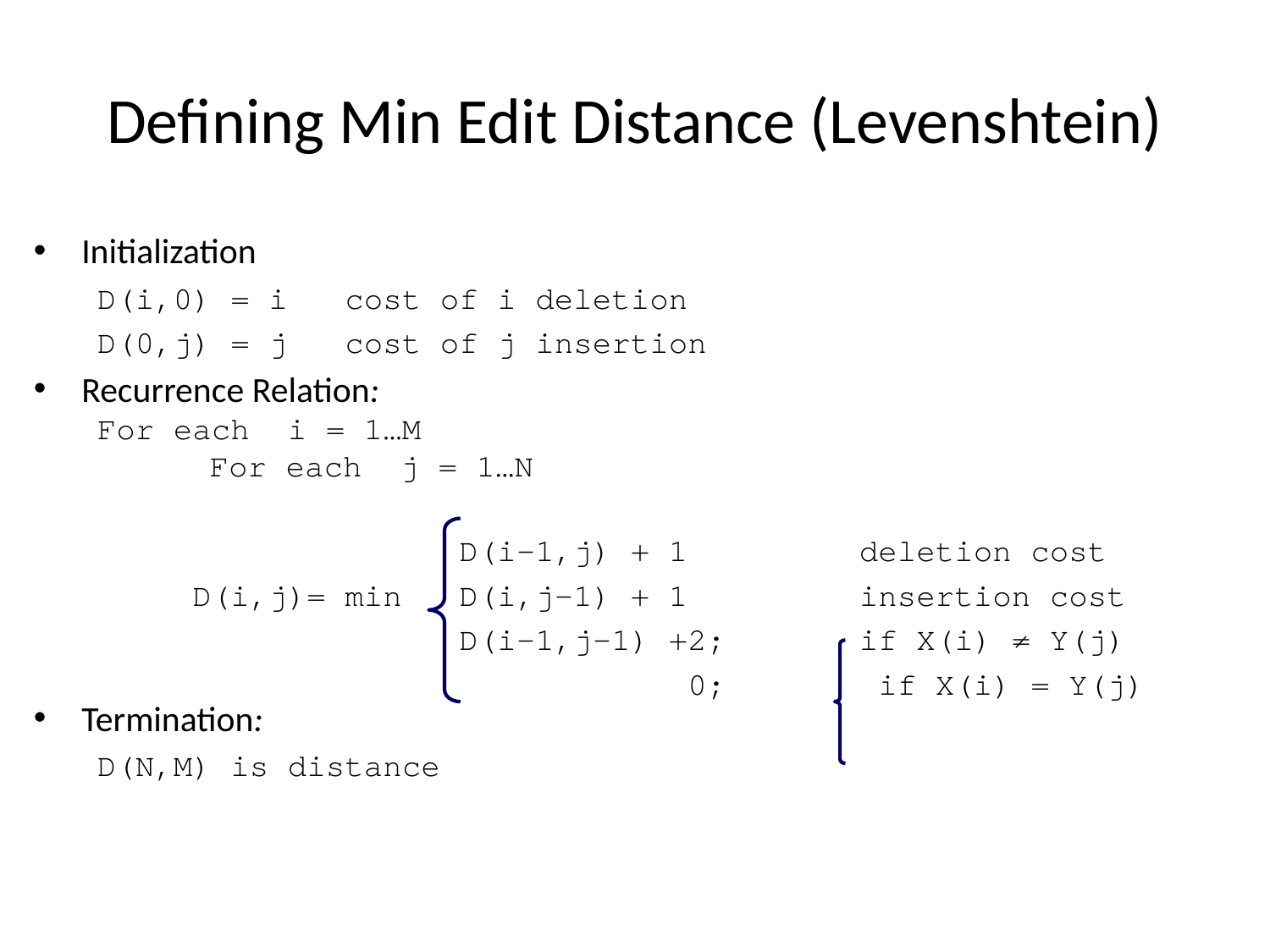

# Defining Min Edit Distance (Levenshtein)
Initialization
D(i,0) = i   cost of i deletion
D(0,j) = j   cost of j insertion
Recurrence Relation:
For each  i = 1…M
	  For each  j = 1…N

                   D(i-1,j) + 1         deletion cost
     D(i,j)= min   D(i,j-1) + 1         insertion cost
                   D(i-1,j-1) +2;       if X(i) ≠ Y(j)
                               0;        if X(i) = Y(j)
Termination:
D(N,M) is distance